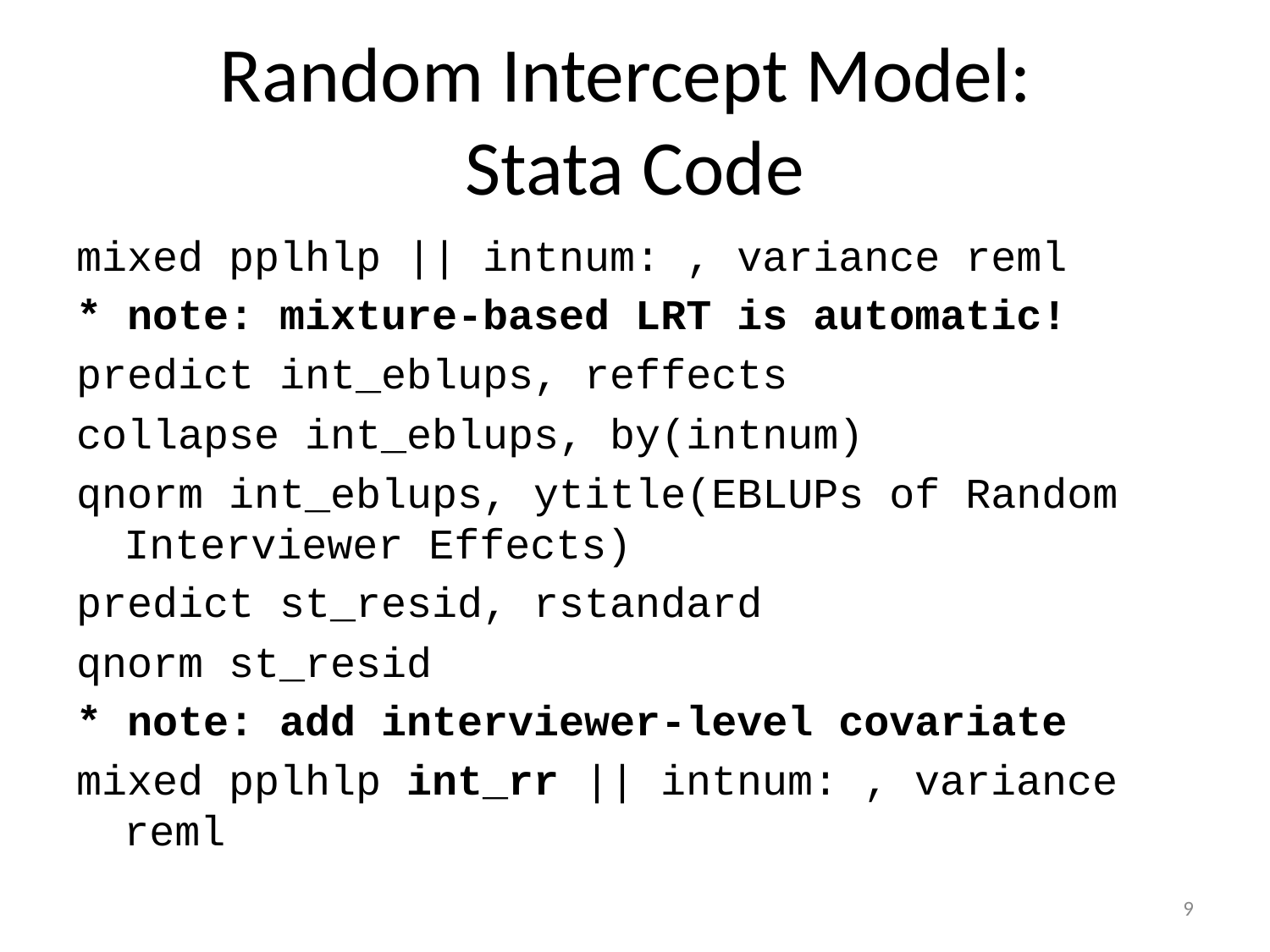

# Random Intercept Model: Stata Code
mixed pplhlp || intnum: , variance reml
* note: mixture-based LRT is automatic!
predict int_eblups, reffects
collapse int_eblups, by(intnum)
qnorm int_eblups, ytitle(EBLUPs of Random Interviewer Effects)
predict st_resid, rstandard
qnorm st_resid
* note: add interviewer-level covariate
mixed pplhlp int_rr || intnum: , variance reml

9